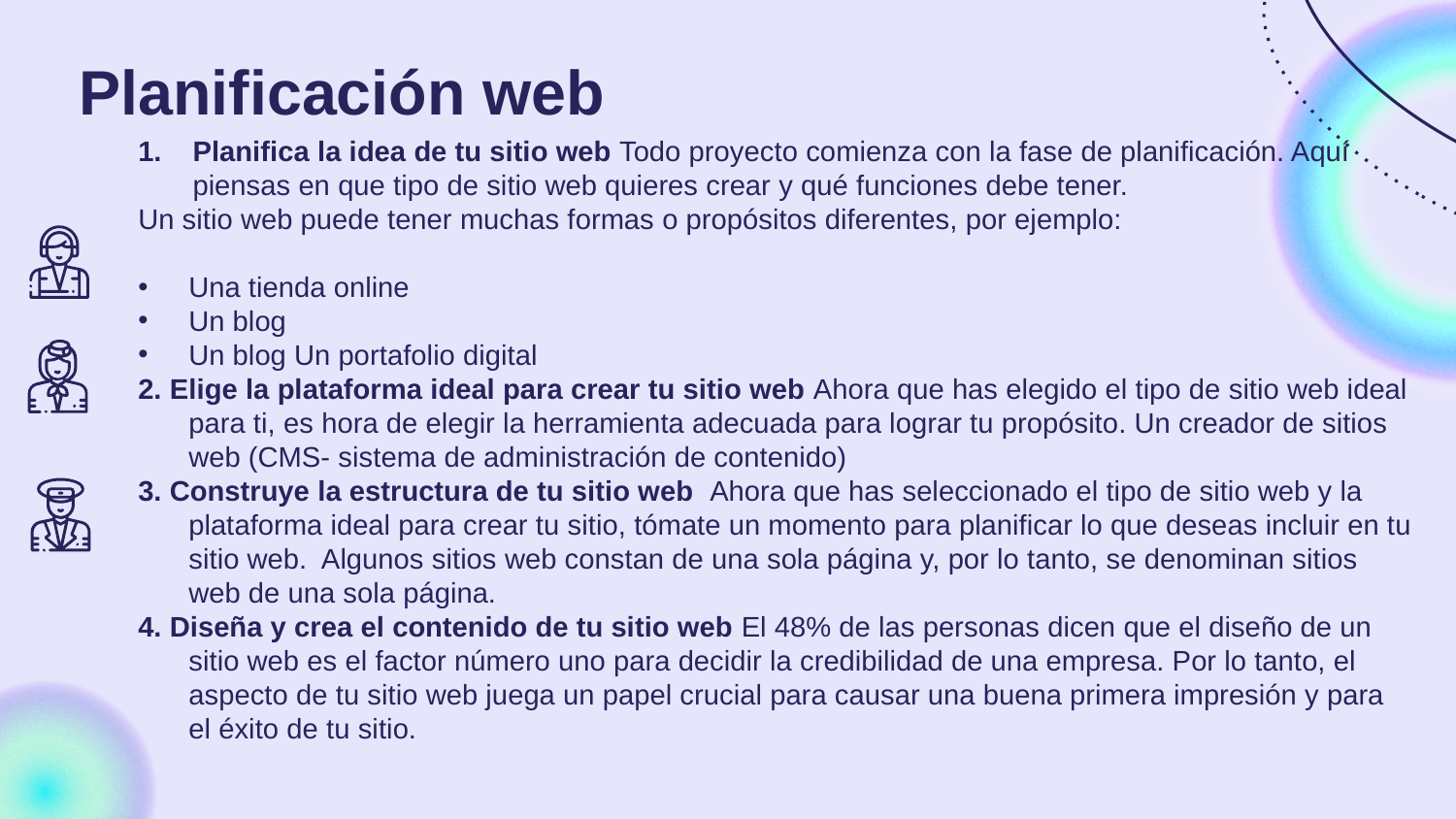

Planificación web
Planifica la idea de tu sitio web Todo proyecto comienza con la fase de planificación. Aquí piensas en que tipo de sitio web quieres crear y qué funciones debe tener.
Un sitio web puede tener muchas formas o propósitos diferentes, por ejemplo:

Una tienda online
Un blog
Un blog Un portafolio digital
2. Elige la plataforma ideal para crear tu sitio web Ahora que has elegido el tipo de sitio web ideal para ti, es hora de elegir la herramienta adecuada para lograr tu propósito. Un creador de sitios web (CMS- sistema de administración de contenido)
3. Construye la estructura de tu sitio web  Ahora que has seleccionado el tipo de sitio web y la plataforma ideal para crear tu sitio, tómate un momento para planificar lo que deseas incluir en tu sitio web.  Algunos sitios web constan de una sola página y, por lo tanto, se denominan sitios web de una sola página.
4. Diseña y crea el contenido de tu sitio web El 48% de las personas dicen que el diseño de un sitio web es el factor número uno para decidir la credibilidad de una empresa. Por lo tanto, el aspecto de tu sitio web juega un papel crucial para causar una buena primera impresión y para el éxito de tu sitio.